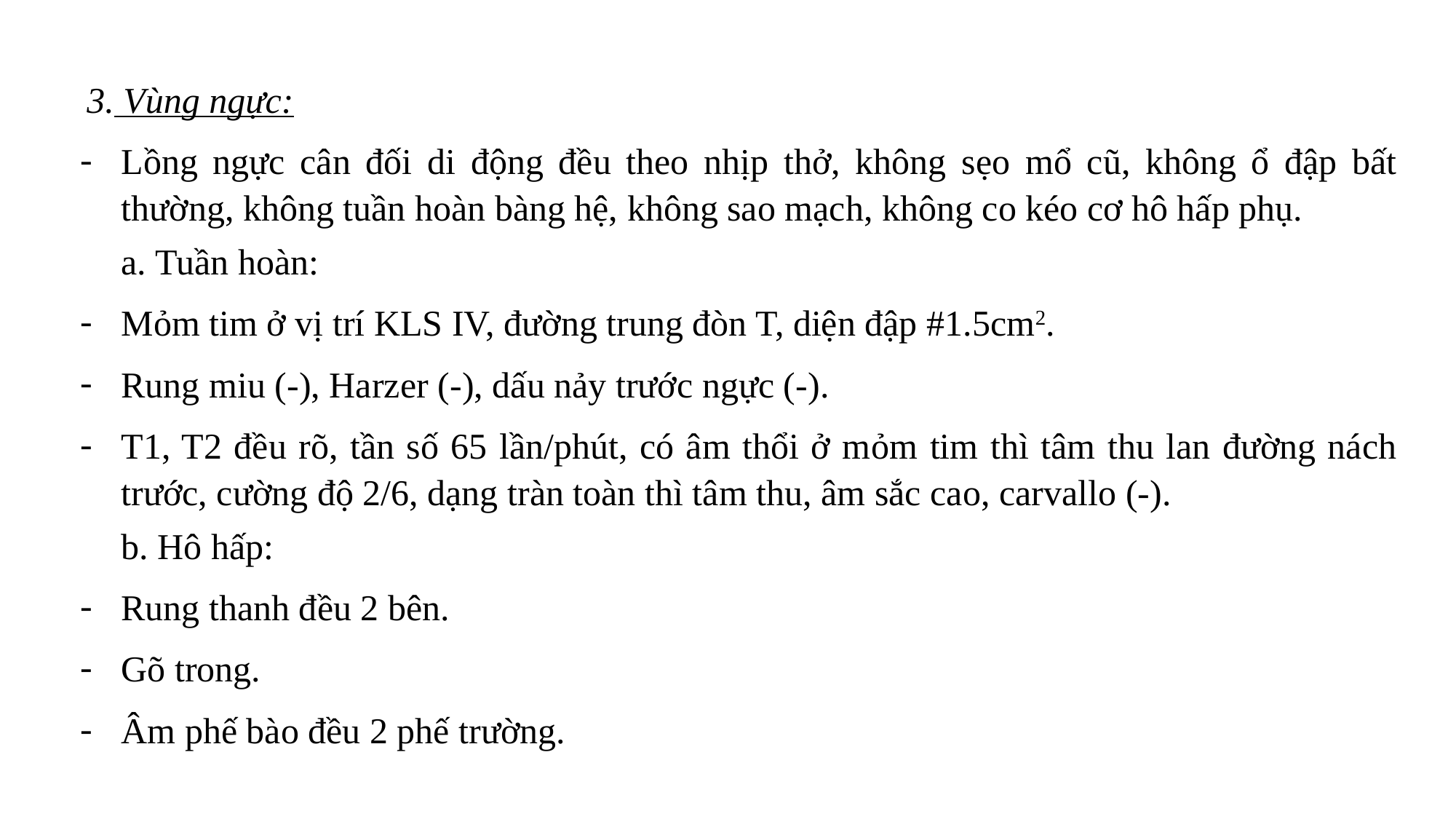

Vùng ngực:
Lồng ngực cân đối di động đều theo nhịp thở, không sẹo mổ cũ, không ổ đập bất thường, không tuần hoàn bàng hệ, không sao mạch, không co kéo cơ hô hấp phụ.
 Tuần hoàn:
Mỏm tim ở vị trí KLS IV, đường trung đòn T, diện đập #1.5cm2.
Rung miu (-), Harzer (-), dấu nảy trước ngực (-).
T1, T2 đều rõ, tần số 65 lần/phút, có âm thổi ở mỏm tim thì tâm thu lan đường nách trước, cường độ 2/6, dạng tràn toàn thì tâm thu, âm sắc cao, carvallo (-).
 Hô hấp:
Rung thanh đều 2 bên.
Gõ trong.
Âm phế bào đều 2 phế trường.